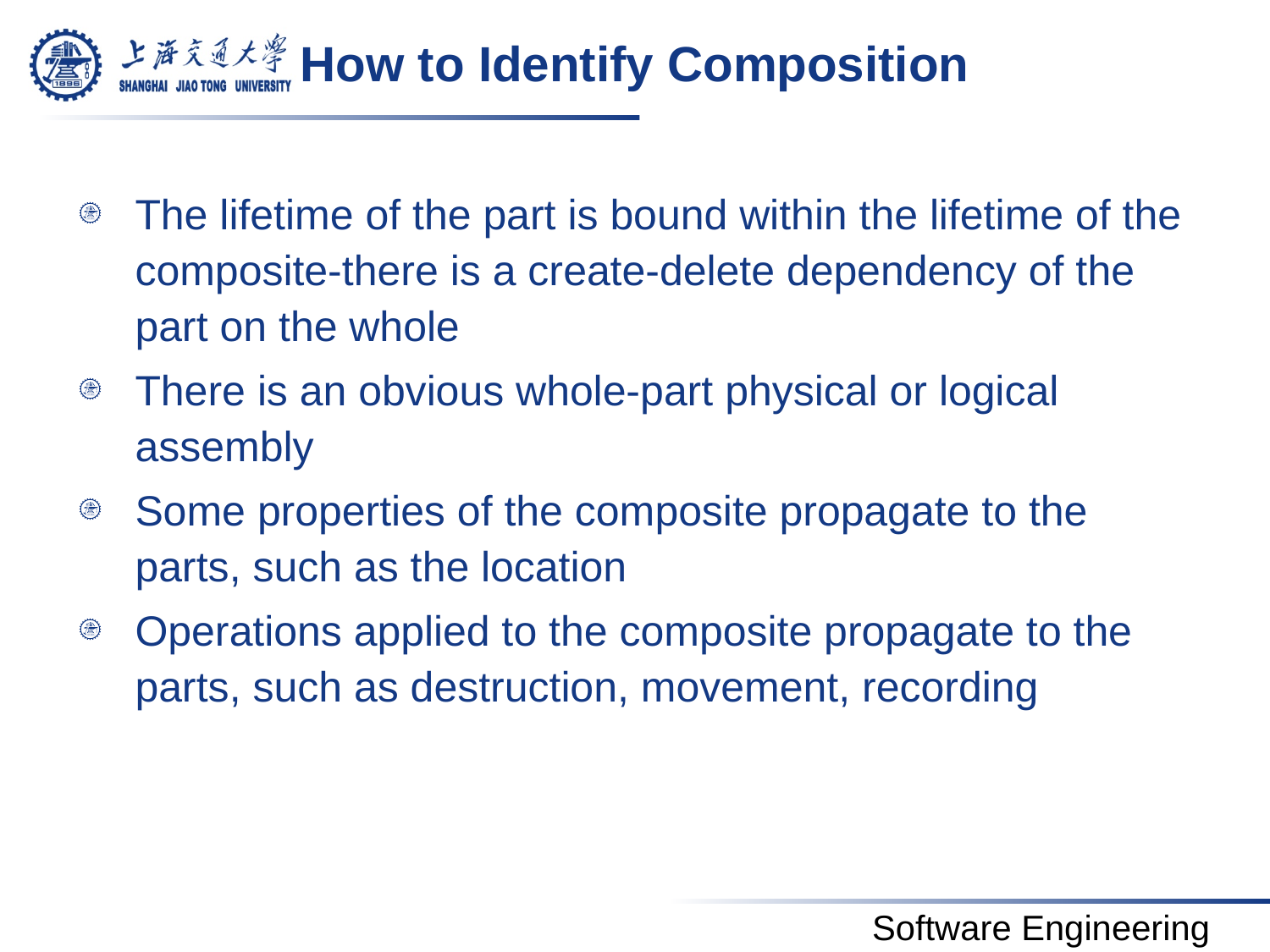

# How to Identify Composition
The lifetime of the part is bound within the lifetime of the composite-there is a create-delete dependency of the part on the whole
There is an obvious whole-part physical or logical assembly
Some properties of the composite propagate to the parts, such as the location
Operations applied to the composite propagate to the parts, such as destruction, movement, recording